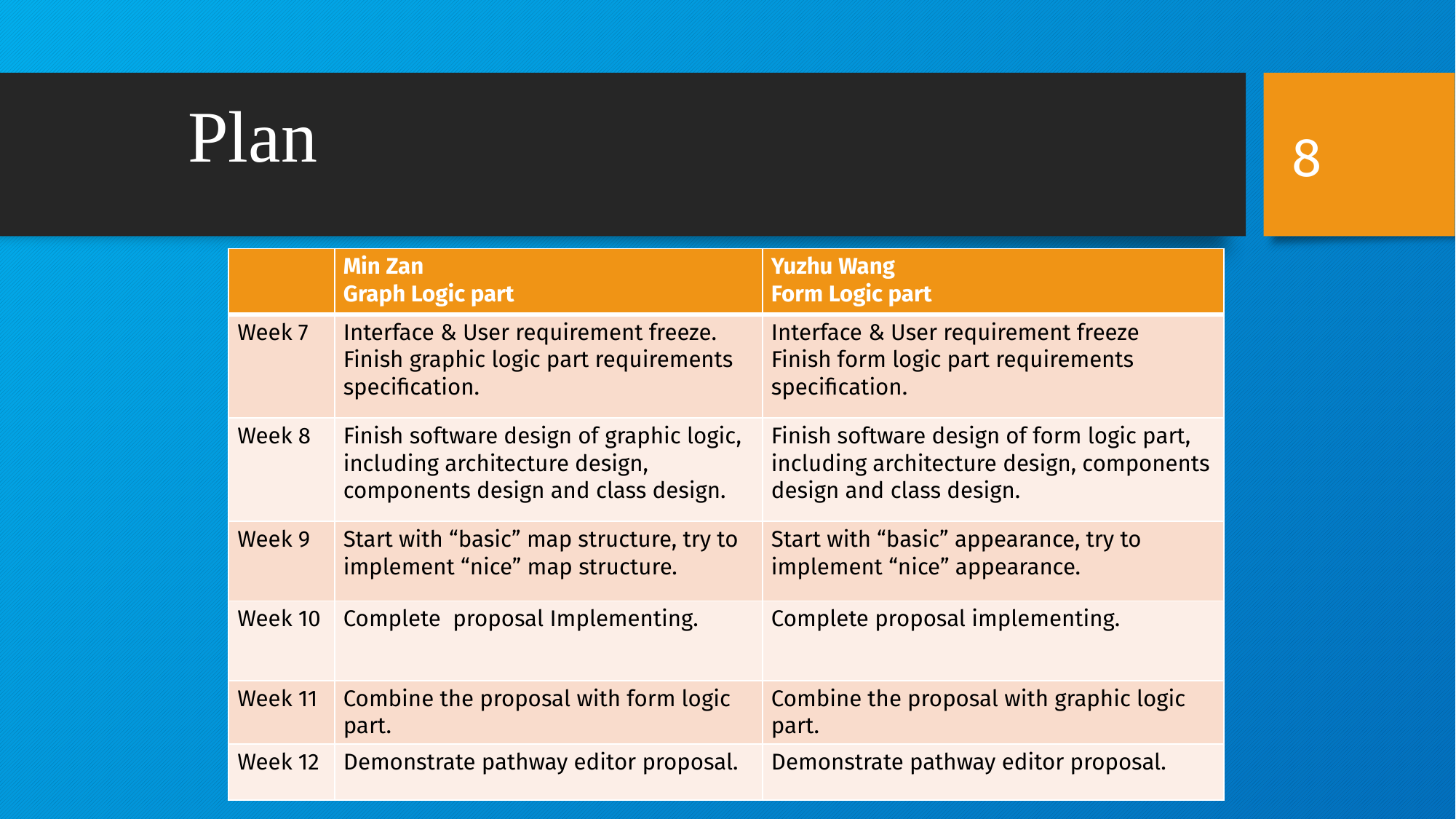

# Plan
8
|  | Min Zan Graph Logic part | Yuzhu Wang Form Logic part |
| --- | --- | --- |
| Week 7 | Interface & User requirement freeze. Finish graphic logic part requirements specification. | Interface & User requirement freeze Finish form logic part requirements specification. |
| Week 8 | Finish software design of graphic logic, including architecture design, components design and class design. | Finish software design of form logic part, including architecture design, components design and class design. |
| Week 9 | Start with “basic” map structure, try to implement “nice” map structure. | Start with “basic” appearance, try to implement “nice” appearance. |
| Week 10 | Complete proposal Implementing. | Complete proposal implementing. |
| Week 11 | Combine the proposal with form logic part. | Combine the proposal with graphic logic part. |
| Week 12 | Demonstrate pathway editor proposal. | Demonstrate pathway editor proposal. |